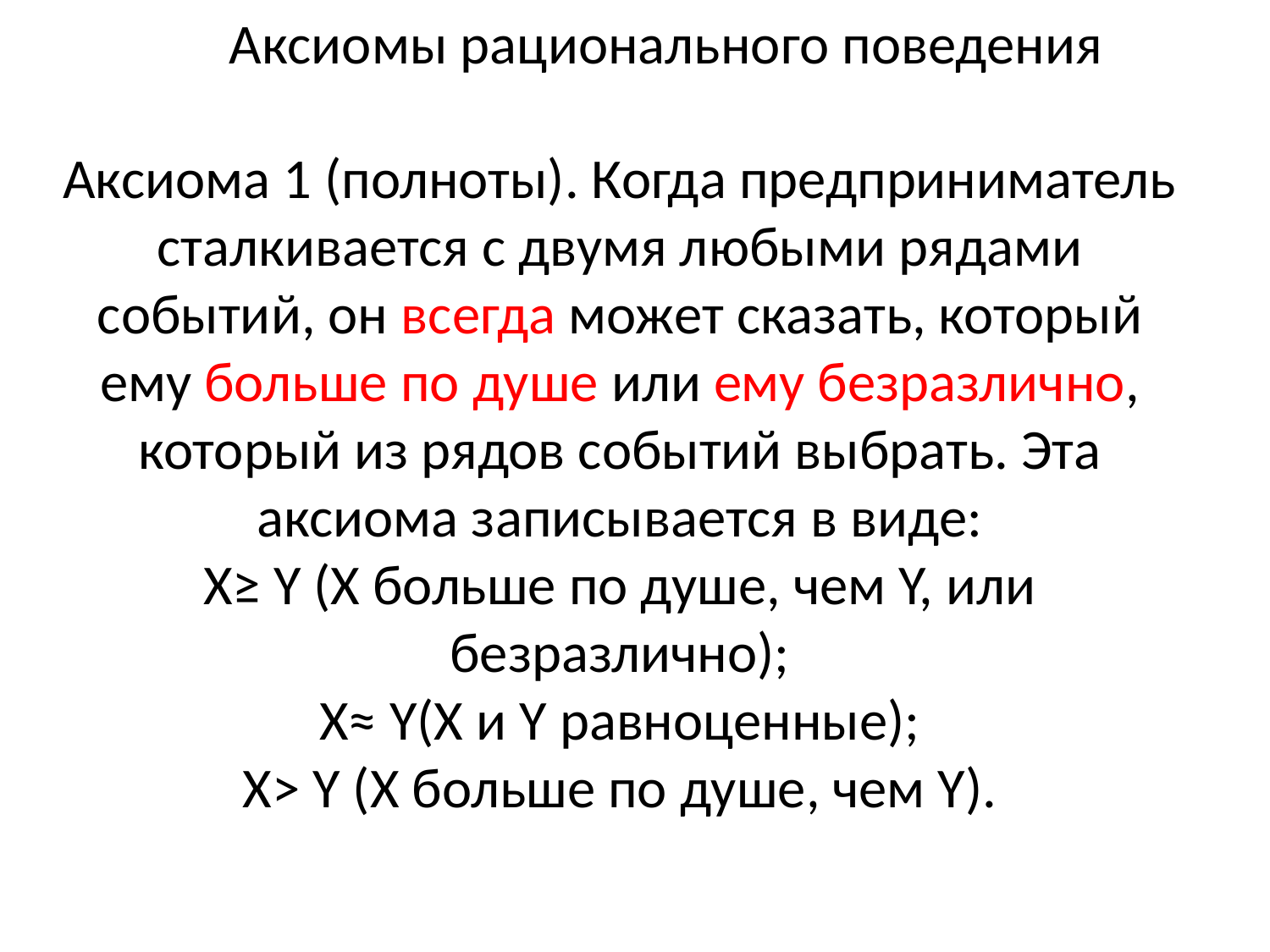

Аксиомы рационального поведения
Аксиома 1 (полноты). Когда предприниматель сталкивается с двумя любыми рядами событий, он всегда может сказать, который ему больше по душе или ему безразлично, который из рядов событий выбрать. Эта аксиома записывается в виде:
Х≥ Y (X больше по душе, чем Y, или безразлично);
Х≈ Y(Х и Y равноценные);
Х> Y (X больше по душе, чем Y).